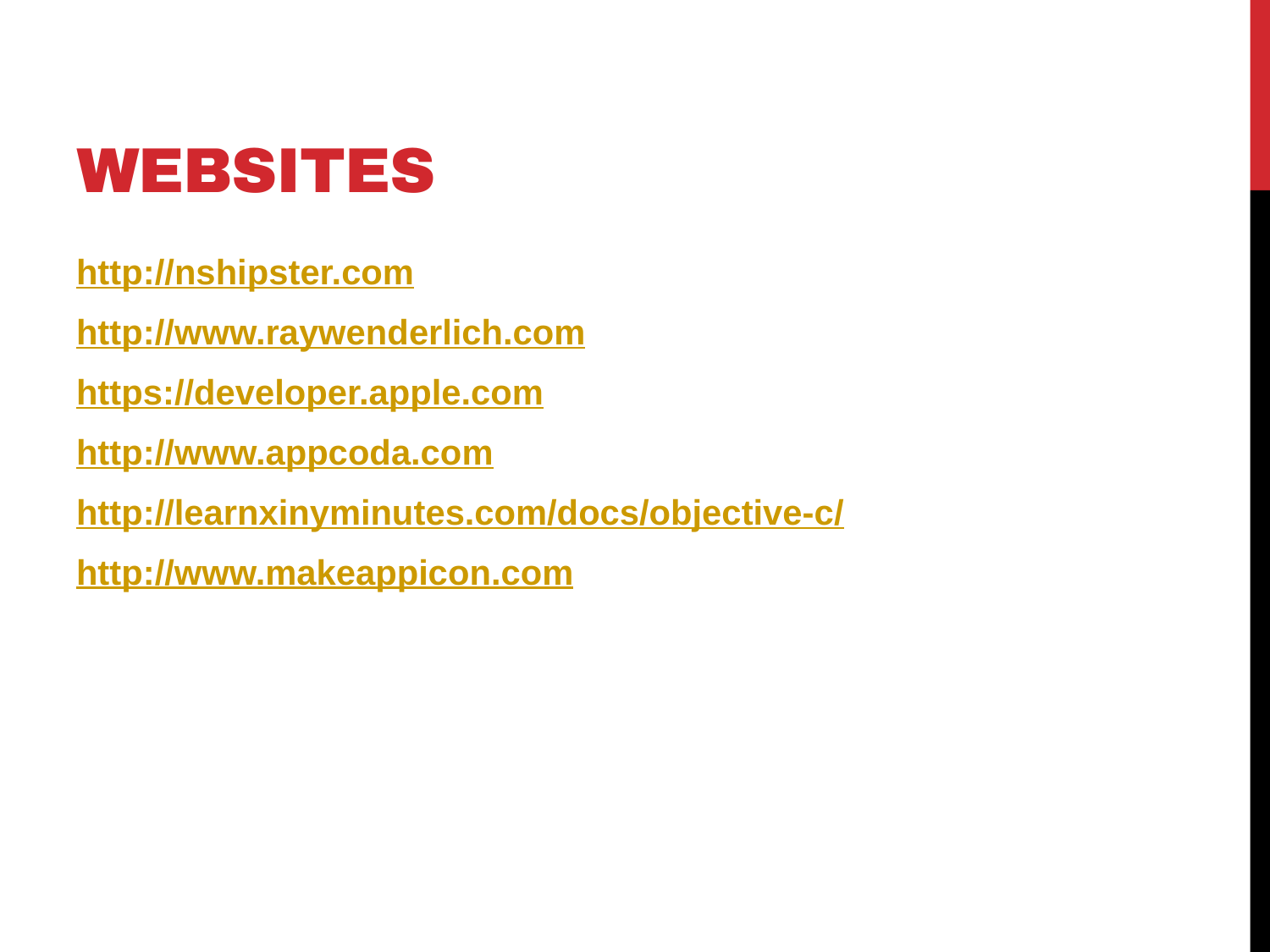

# websites
http://nshipster.com
http://www.raywenderlich.com
https://developer.apple.com
http://www.appcoda.com
http://learnxinyminutes.com/docs/objective-c/
http://www.makeappicon.com